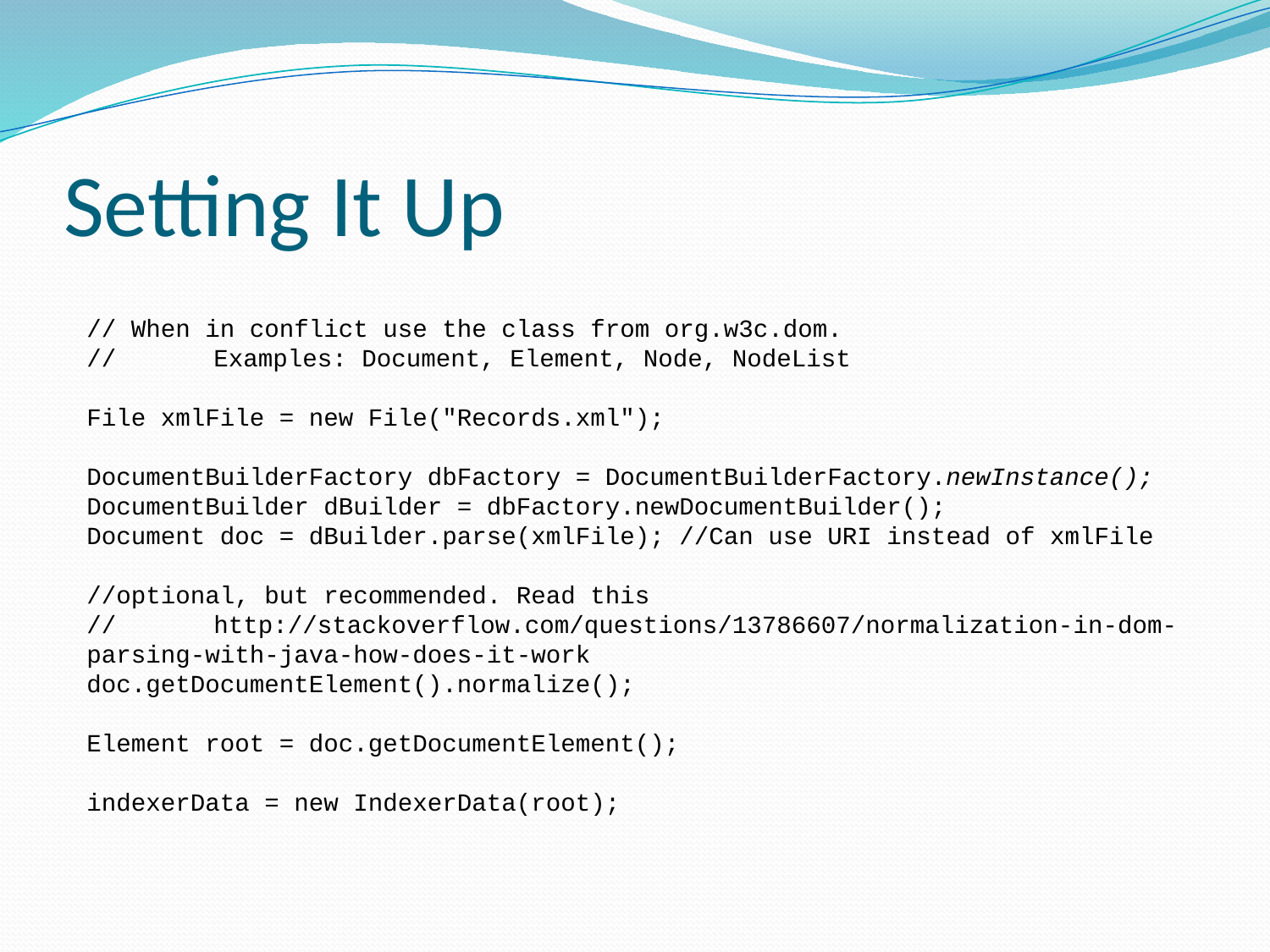

# Setting It Up
// When in conflict use the class from org.w3c.dom.
// 	Examples: Document, Element, Node, NodeList

File xmlFile = new File("Records.xml");

DocumentBuilderFactory dbFactory = DocumentBuilderFactory.newInstance();
DocumentBuilder dBuilder = dbFactory.newDocumentBuilder();
Document doc = dBuilder.parse(xmlFile); //Can use URI instead of xmlFile

//optional, but recommended. Read this
//	http://stackoverflow.com/questions/13786607/normalization-in-dom-parsing-with-java-how-does-it-work
doc.getDocumentElement().normalize();

Element root = doc.getDocumentElement();

indexerData = new IndexerData(root);